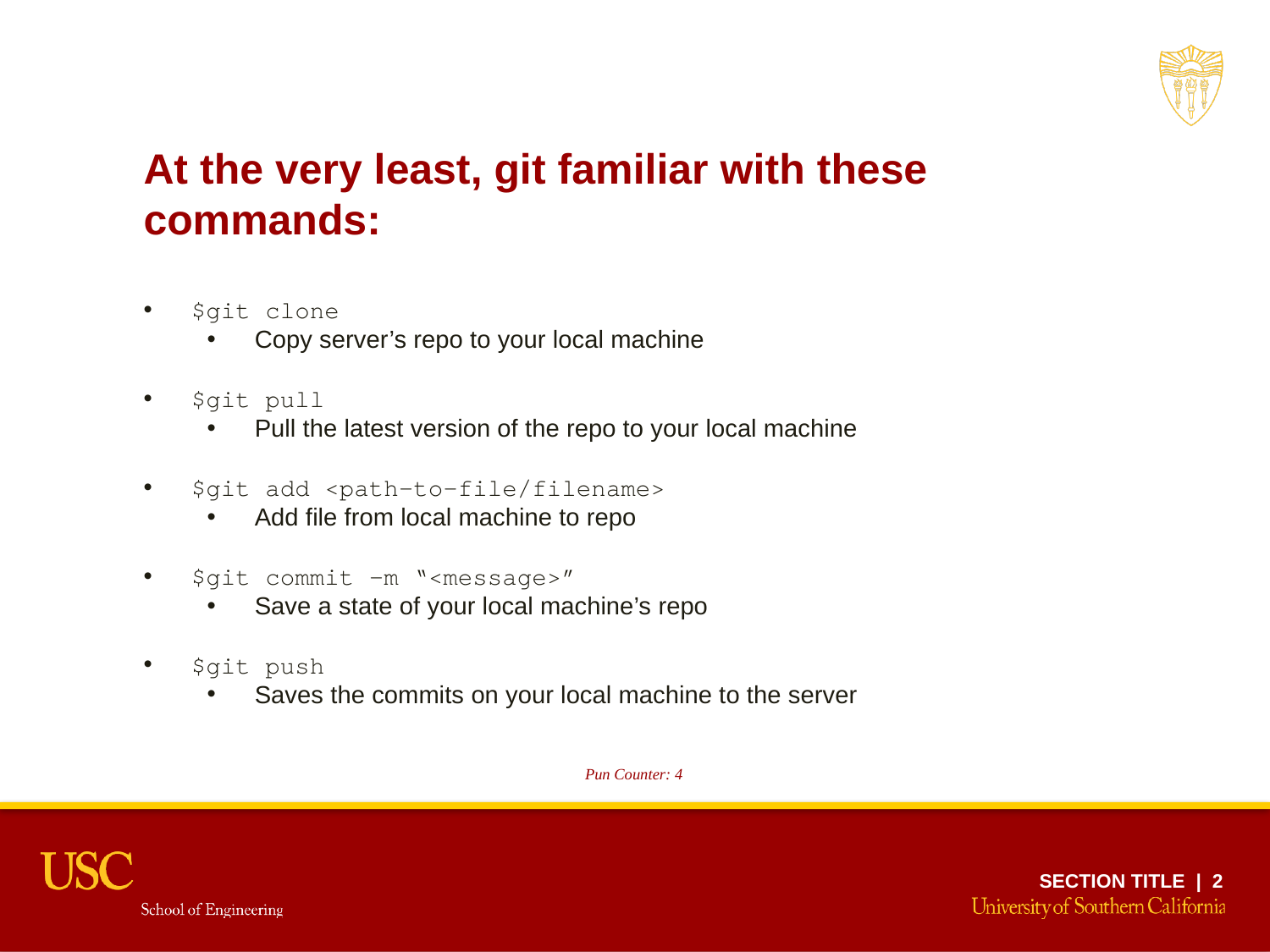

At the very least, git familiar with these commands:

$git clone
Copy server’s repo to your local machine

$git pull
Pull the latest version of the repo to your local machine

$git add <path-to-file/filename>
Add file from local machine to repo

$git commit –m “<message>”
Save a state of your local machine’s repo

$git push
Saves the commits on your local machine to the server
Pun Counter: 4
SECTION TITLE  |  2